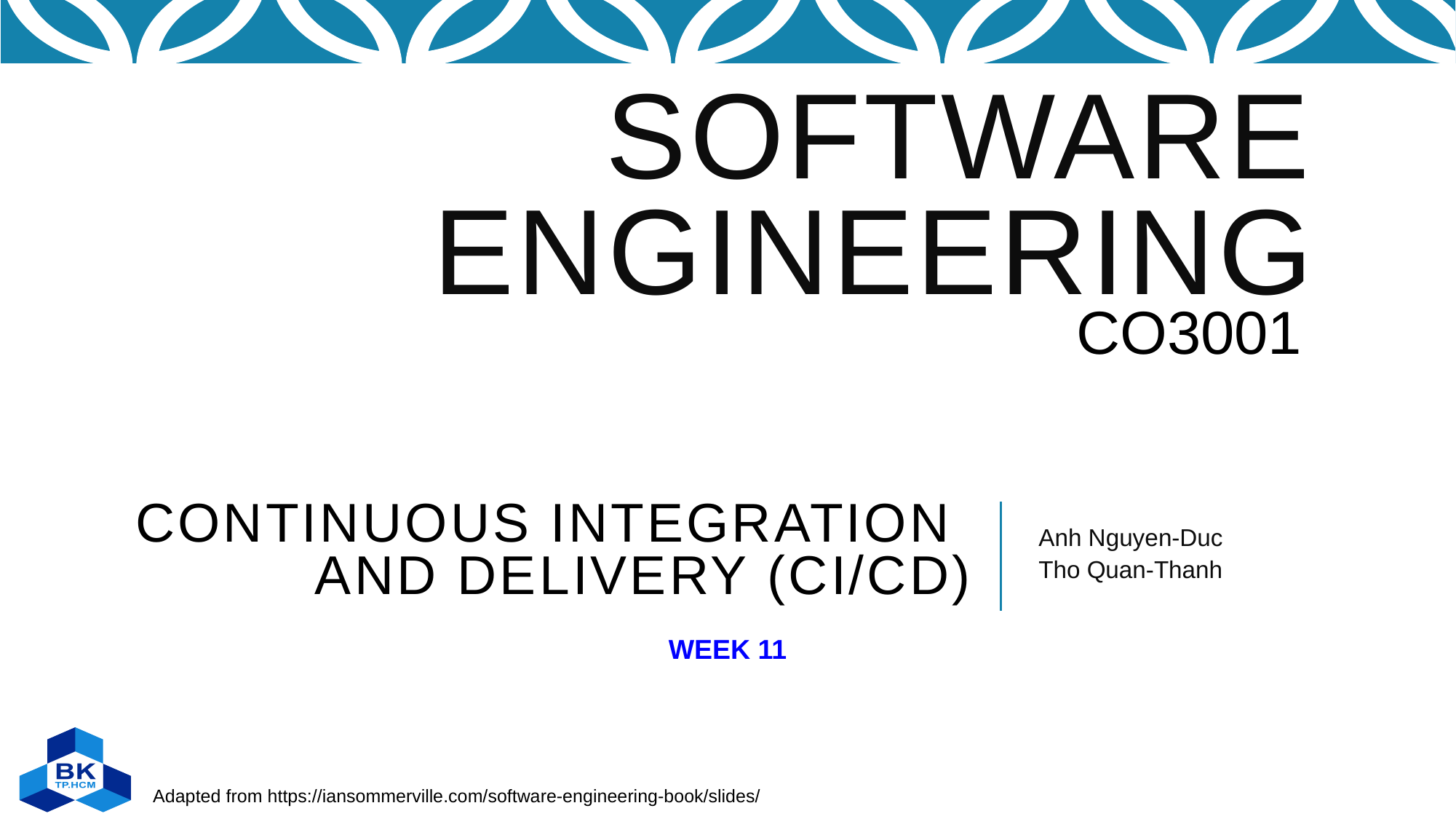

# continuous integration and delivery (CI/CD)
Anh Nguyen-Duc
Tho Quan-Thanh
WEEK 11